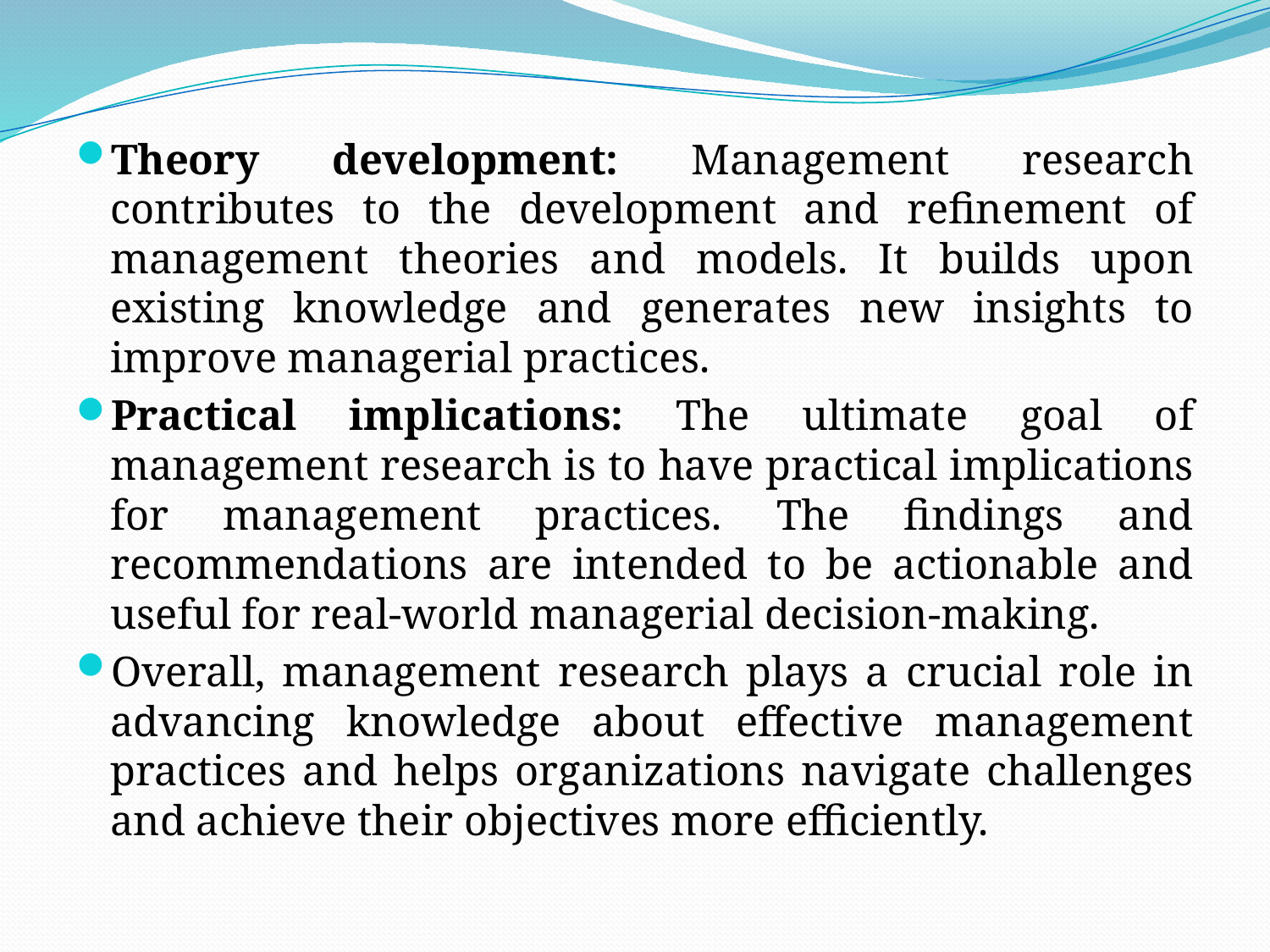

Theory development: Management research contributes to the development and refinement of management theories and models. It builds upon existing knowledge and generates new insights to improve managerial practices.
Practical implications: The ultimate goal of management research is to have practical implications for management practices. The findings and recommendations are intended to be actionable and useful for real-world managerial decision-making.
Overall, management research plays a crucial role in advancing knowledge about effective management practices and helps organizations navigate challenges and achieve their objectives more efficiently.